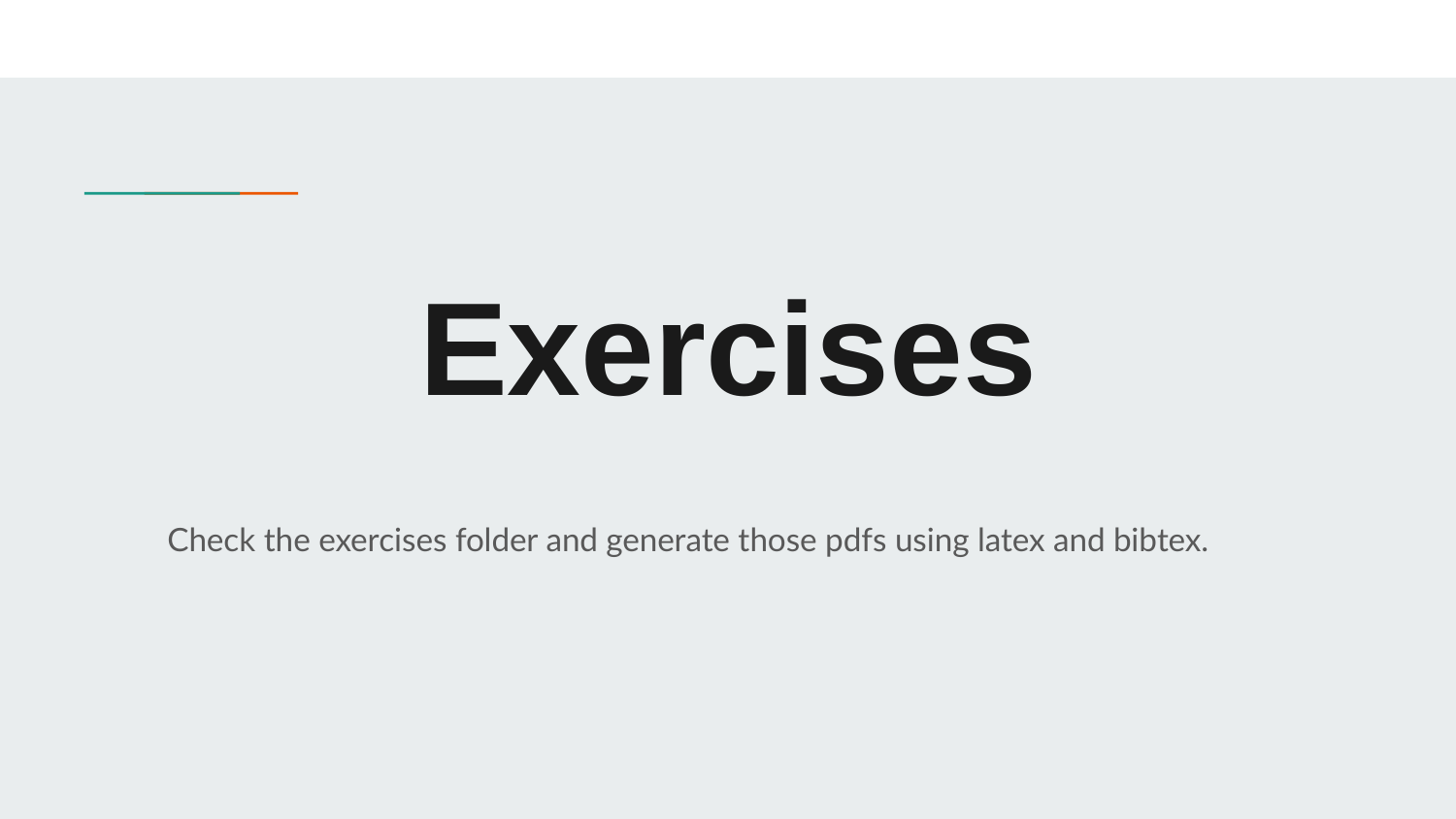

# Exercises
Check the exercises folder and generate those pdfs using latex and bibtex.